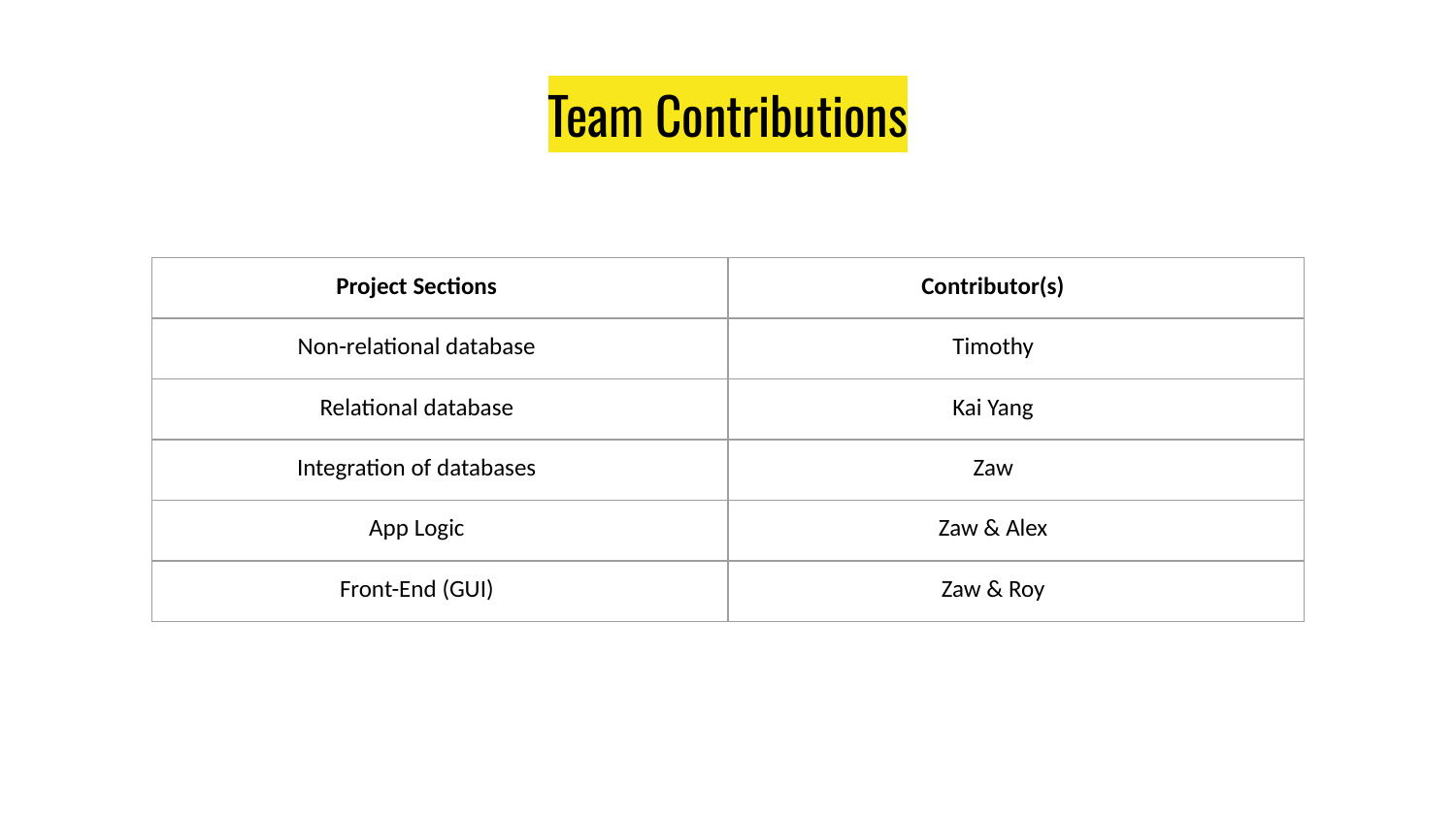

# Team Contributions
| Project Sections | Contributor(s) |
| --- | --- |
| Non-relational database | Timothy |
| Relational database | Kai Yang |
| Integration of databases | Zaw |
| App Logic | Zaw & Alex |
| Front-End (GUI) | Zaw & Roy |